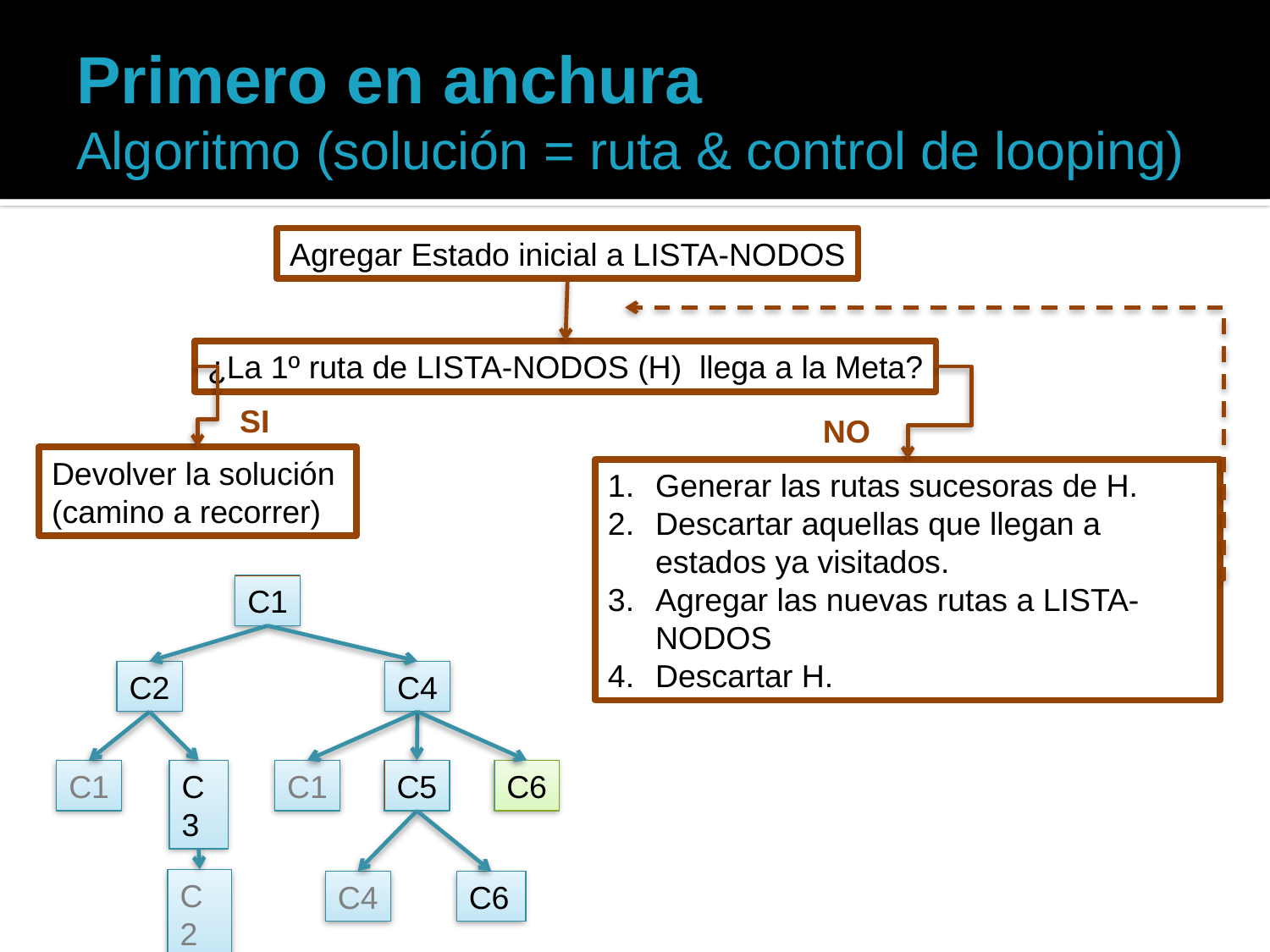

# Primero en anchura Algoritmo (solución = ruta & control de looping)
Agregar Estado inicial a LISTA-NODOS
¿La 1º ruta de LISTA-NODOS (H)  llega a la Meta?
SI
NO
Devolver la solución
(camino a recorrer)
Generar las rutas sucesoras de H.
Descartar aquellas que llegan a estados ya visitados.
Agregar las nuevas rutas a LISTA-NODOS
Descartar H.
C1
C2
C4
C1
C3
C1
C5
C6
C2
C4
C6